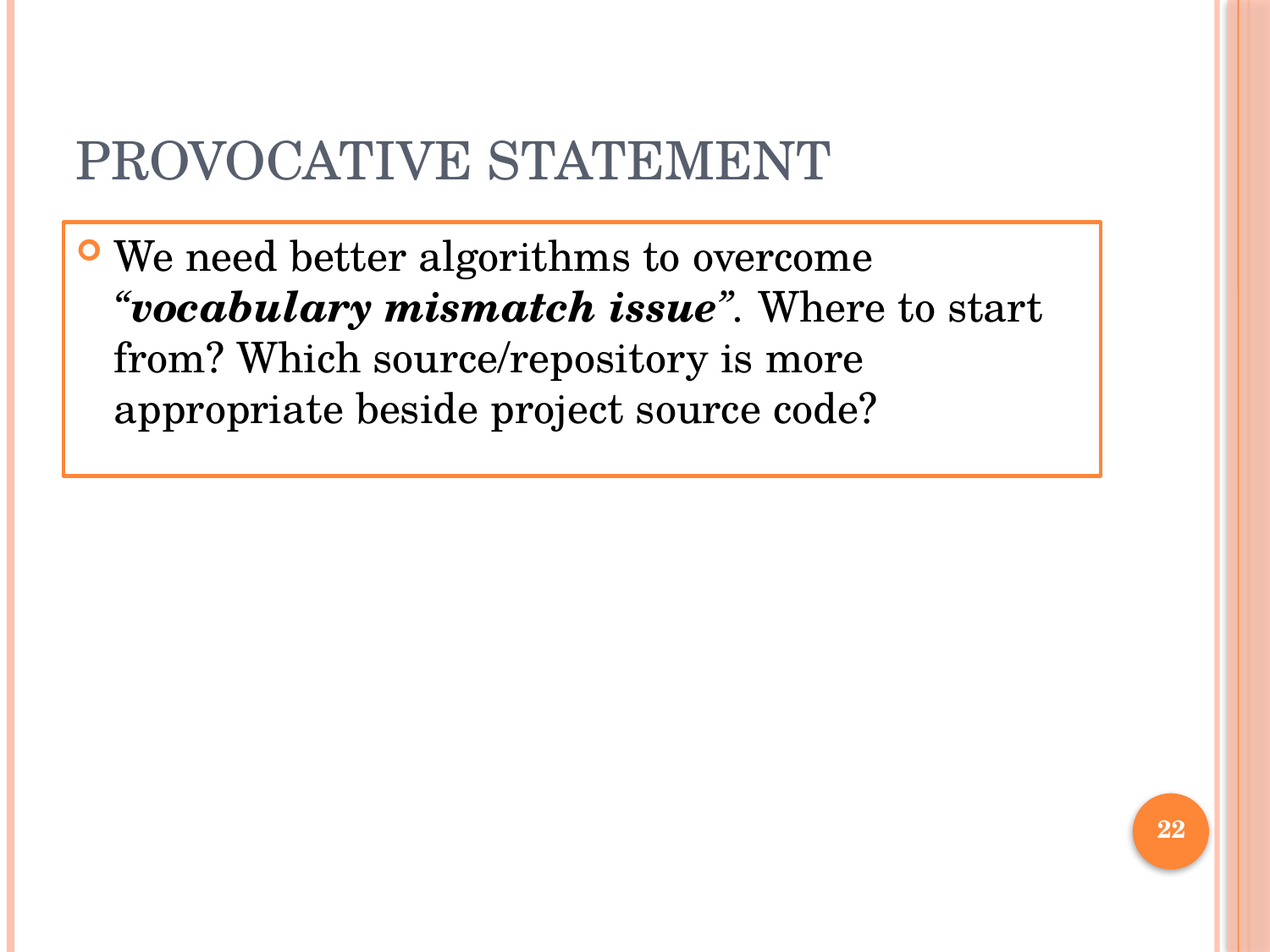

# Provocative Statement
We need better algorithms to overcome “vocabulary mismatch issue”. Where to start from? Which source/repository is more appropriate beside project source code?
22